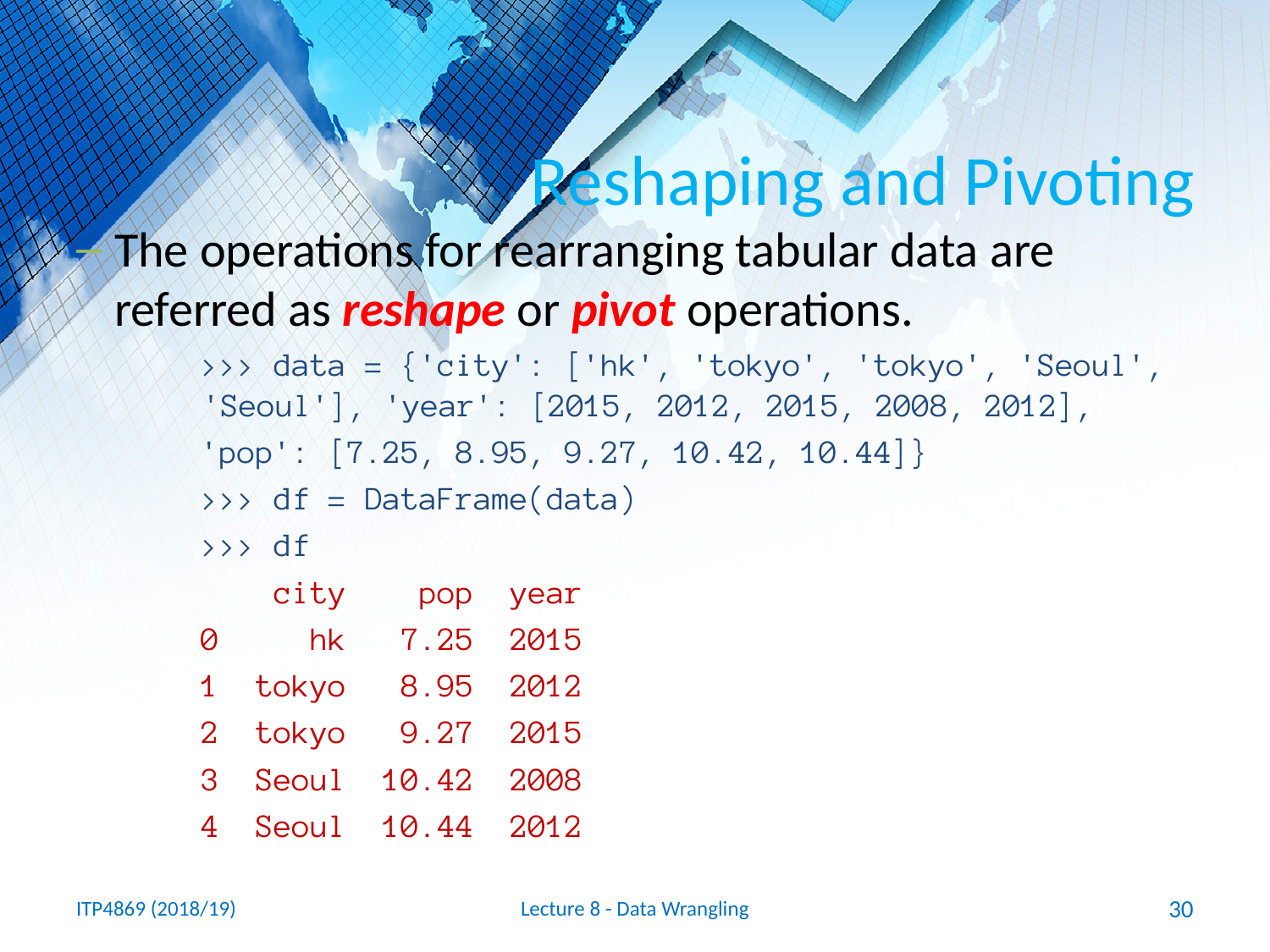

# Reshaping and Pivoting
The operations for rearranging tabular data are referred as reshape or pivot operations.
>>> data = {'city': ['hk', 'tokyo', 'tokyo', 'Seoul', 'Seoul'], 'year': [2015, 2012, 2015, 2008, 2012],
'pop': [7.25, 8.95, 9.27, 10.42, 10.44]}
>>> df = DataFrame(data)
>>> df
    city    pop  year
0     hk   7.25  2015
1  tokyo   8.95  2012
2  tokyo   9.27  2015
3  Seoul  10.42  2008
4  Seoul  10.44  2012
ITP4869 (2018/19)
Lecture 8 - Data Wrangling
30